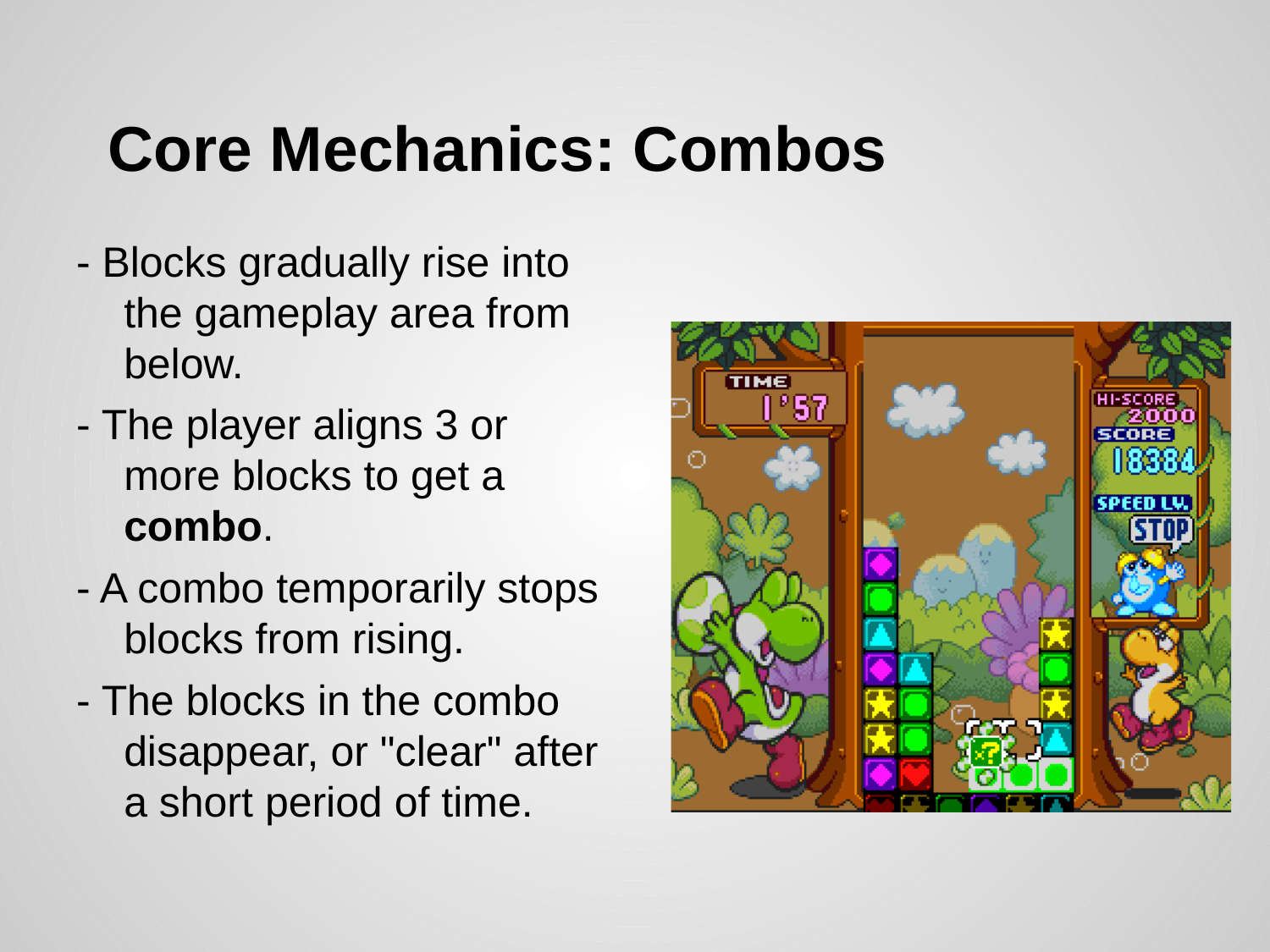

# Core Mechanics: Combos
- Blocks gradually rise into the gameplay area from below.
- The player aligns 3 or more blocks to get a combo.
- A combo temporarily stops blocks from rising.
- The blocks in the combo disappear, or "clear" after a short period of time.